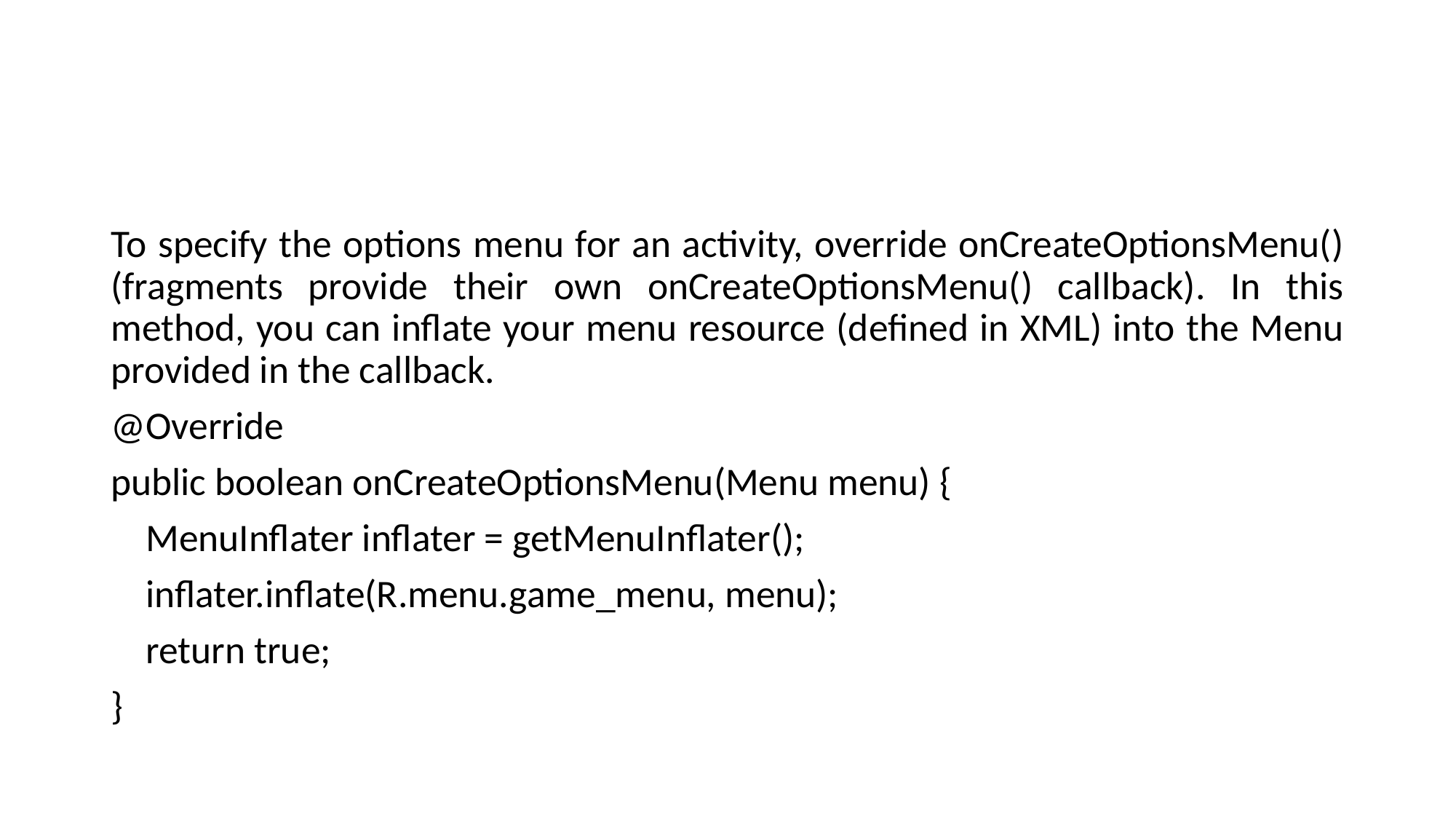

#
To specify the options menu for an activity, override onCreateOptionsMenu() (fragments provide their own onCreateOptionsMenu() callback). In this method, you can inflate your menu resource (defined in XML) into the Menu provided in the callback.
@Override
public boolean onCreateOptionsMenu(Menu menu) {
    MenuInflater inflater = getMenuInflater();
    inflater.inflate(R.menu.game_menu, menu);
    return true;
}